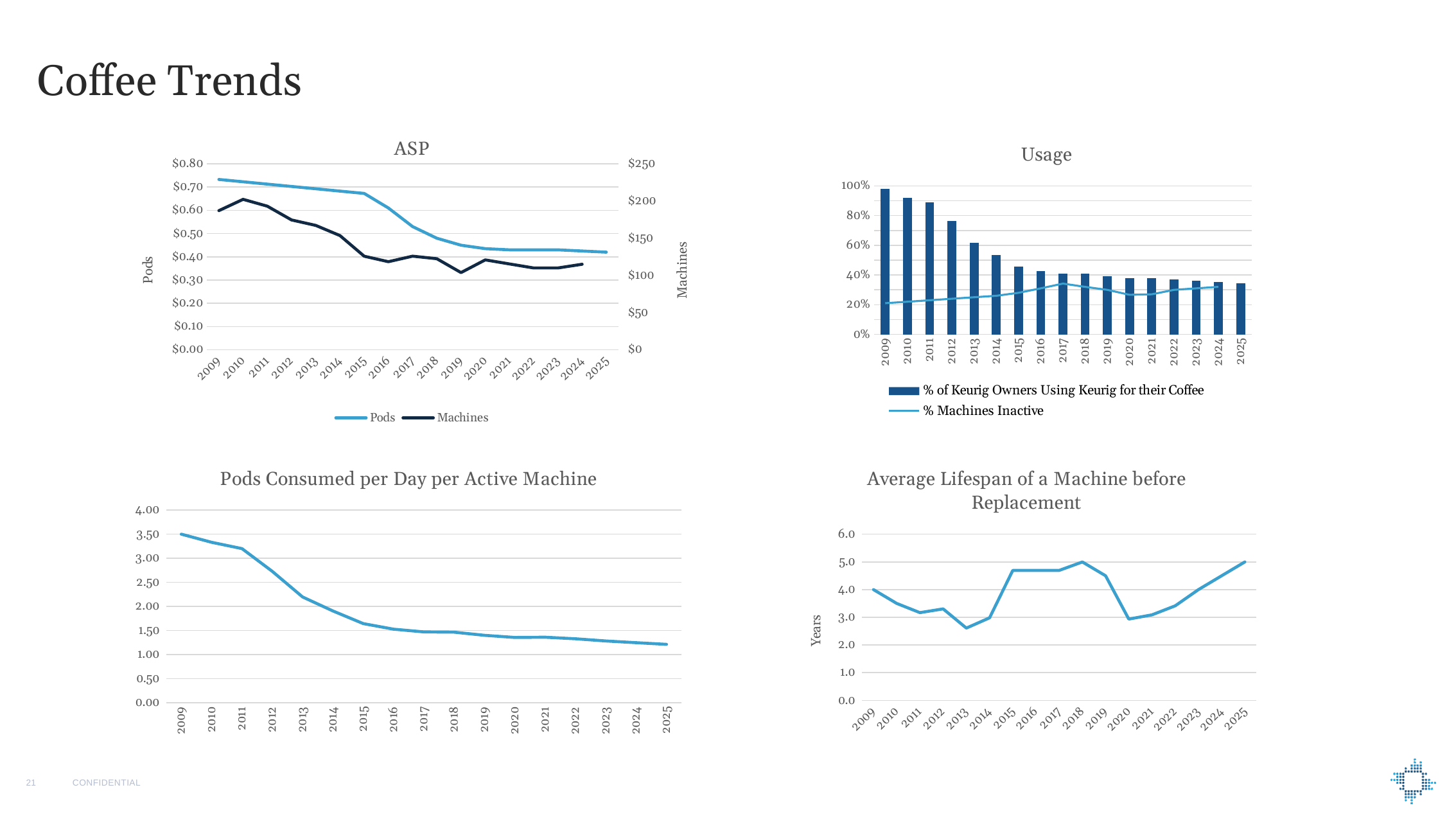

# Coffee Trends

[unsupported chart]

[unsupported chart]

### Chart: Pods Consumed per Day per Active Machine

| Category |  |
|---|---|
| 2009 | 3.5009172 |
| 2010 | 3.3320133000000003 |
| 2011 | 3.2012151239495803 |
| 2012 | 2.7291627892561983 |
| 2013 | 2.196839231557377 |
| 2014 | 1.9063200000000002 |
| 2015 | 1.6443961258064514 |
| 2016 | 1.5287923872 |
| 2017 | 1.4717462499999998 |
| 2018 | 1.46636419921875 |
| 2019 | 1.4009917395348837 |
| 2020 | 1.35715749609375 |
| 2021 | 1.3612087124999999 |
| 2022 | 1.3291594534883722 |
| 2023 | 1.2835673450381675 |
| 2024 | 1.2485646136363635 |
| 2025 | 1.2139187210526317 |

### Chart: Average Lifespan of a Machine before Replacement

| Category | 2009 |
|---|---|
| 2009 | 4.0 |
| 2010 | 3.5 |
| 2011 | 3.168395622672403 |
| 2012 | 3.303364248475166 |
| 2013 | 2.610876199267486 |
| 2014 | 2.98 |
| 2015 | 4.692864358262041 |
| 2016 | 4.692864358262041 |
| 2017 | 4.692864358262041 |
| 2018 | 4.99882115437701 |
| 2019 | 4.5 |
| 2020 | 2.9345248460490407 |
| 2021 | 3.088569225410853 |
| 2022 | 3.4141554403885963 |
| 2023 | 4.0 |
| 2024 | 4.5 |
| 2025 | 5.0 |
21